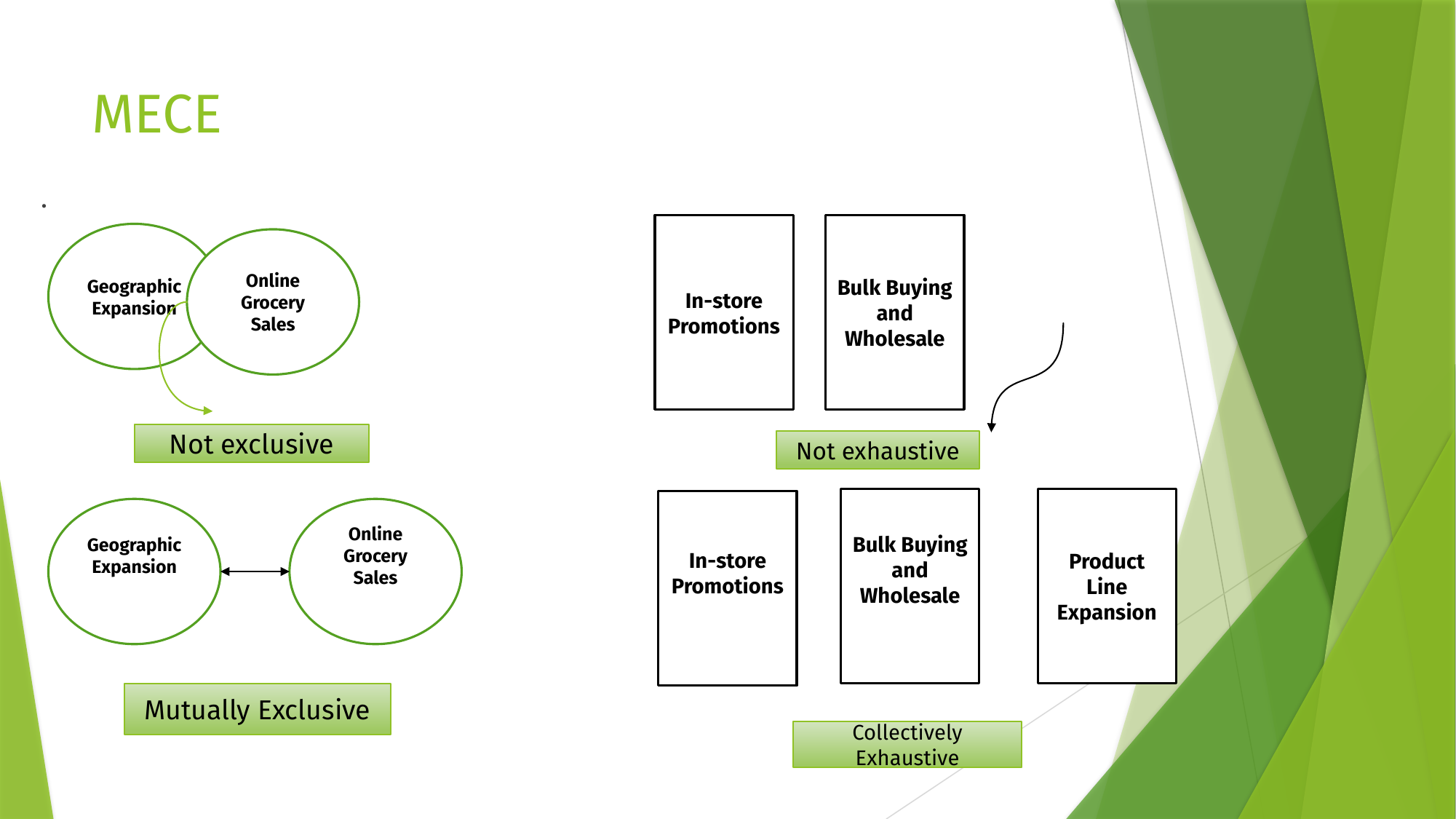

# MECE
.
In-store Promotions
Bulk Buying and Wholesale
Geographic Expansion
Online Grocery Sales
Not exclusive
Not exhaustive
Bulk Buying and Wholesale

Product Line Expansion
In-store Promotions

Geographic Expansion

Online Grocery Sales

Mutually Exclusive
Collectively Exhaustive